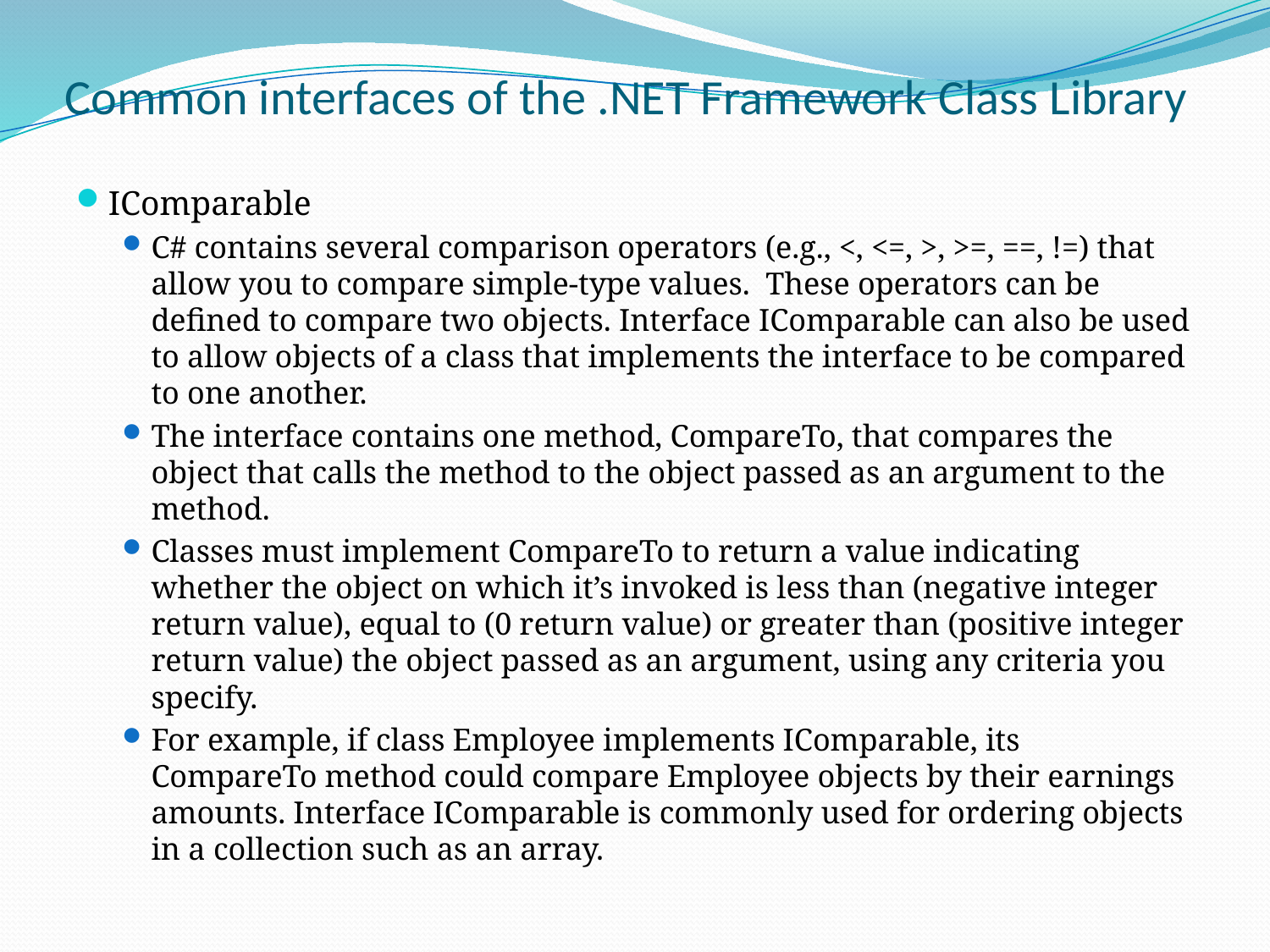

# Common interfaces of the .NET Framework Class Library
IComparable
C# contains several comparison operators (e.g., <, <=, >, >=, ==, !=) that allow you to compare simple-type values.  These operators can be defined to compare two objects. Interface IComparable can also be used to allow objects of a class that implements the interface to be compared to one another.
The interface contains one method, CompareTo, that compares the object that calls the method to the object passed as an argument to the method.
Classes must implement CompareTo to return a value indicating whether the object on which it’s invoked is less than (negative integer return value), equal to (0 return value) or greater than (positive integer return value) the object passed as an argument, using any criteria you specify.
For example, if class Employee implements IComparable, its CompareTo method could compare Employee objects by their earnings amounts. Interface IComparable is commonly used for ordering objects in a collection such as an array.